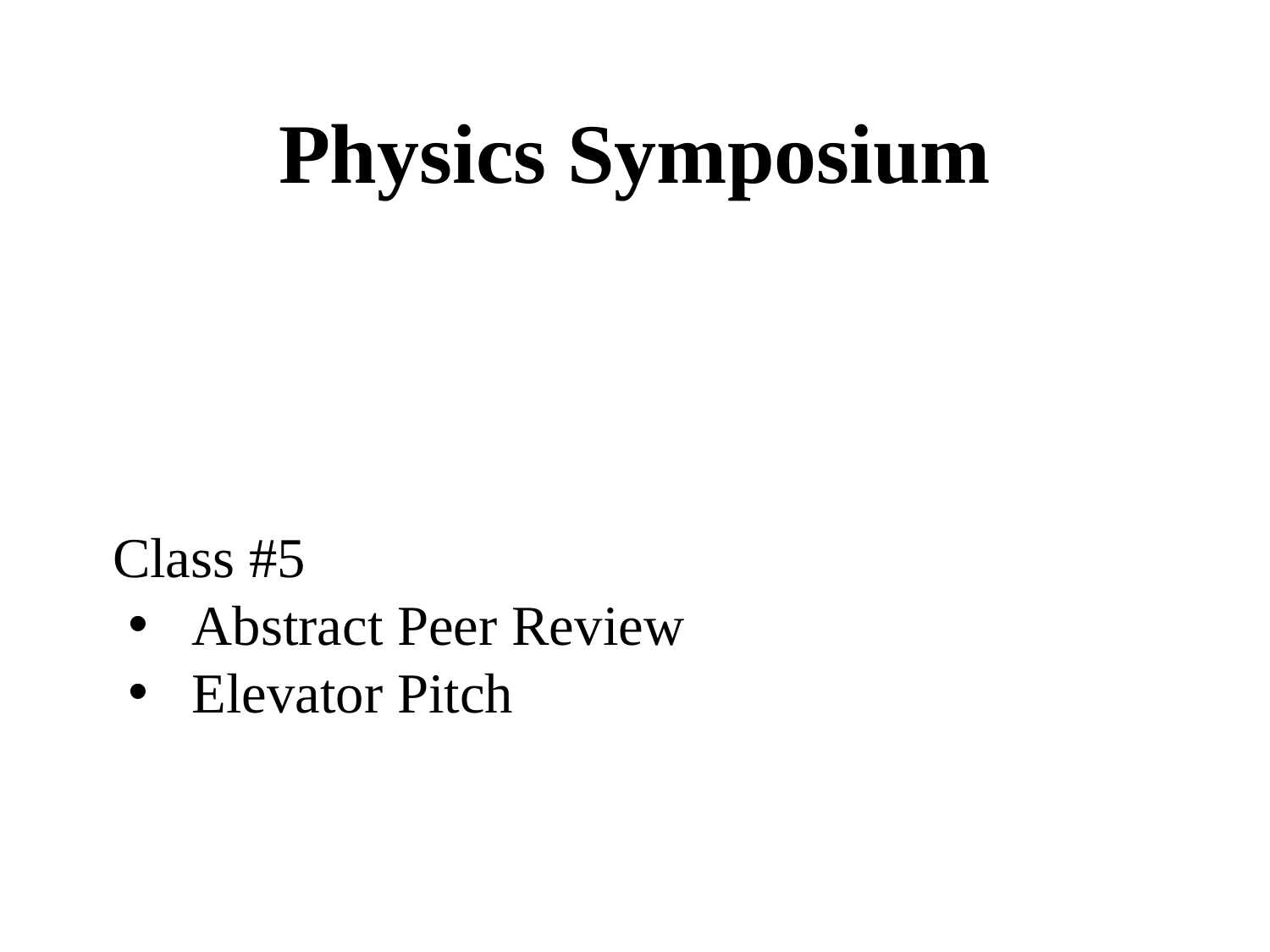

Physics Symposium
Class #5
Abstract Peer Review
Elevator Pitch